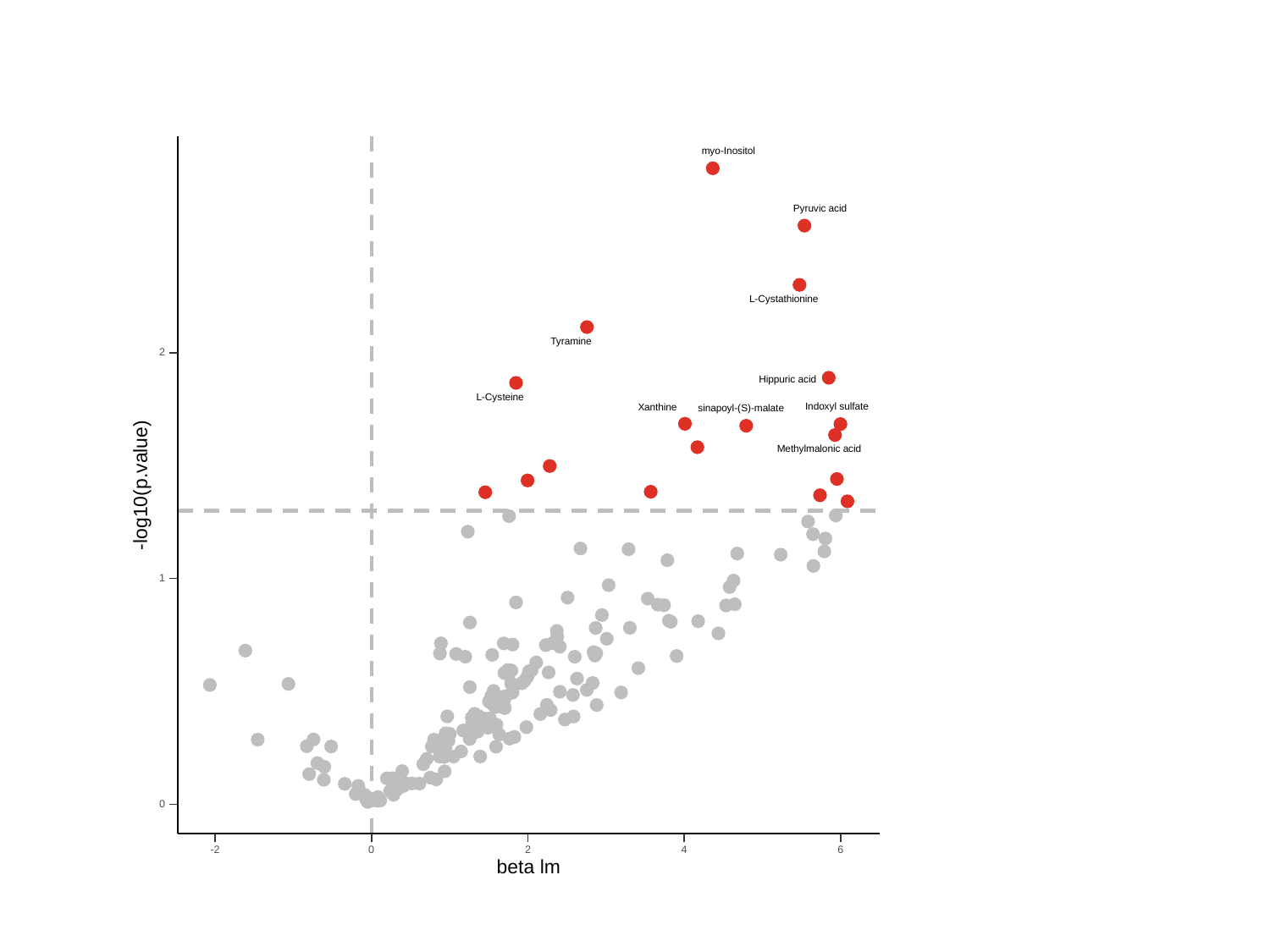

#

myo-Inositol

Pyruvic acid

L-Cystathionine

Tyramine
2

Hippuric acid

L-Cysteine
Indoxyl sulfate
sinapoyl-(S)-malate
Xanthine

Methylmalonic acid

-log10(p.value)

1

0

0
6
-2
2
4
beta lm